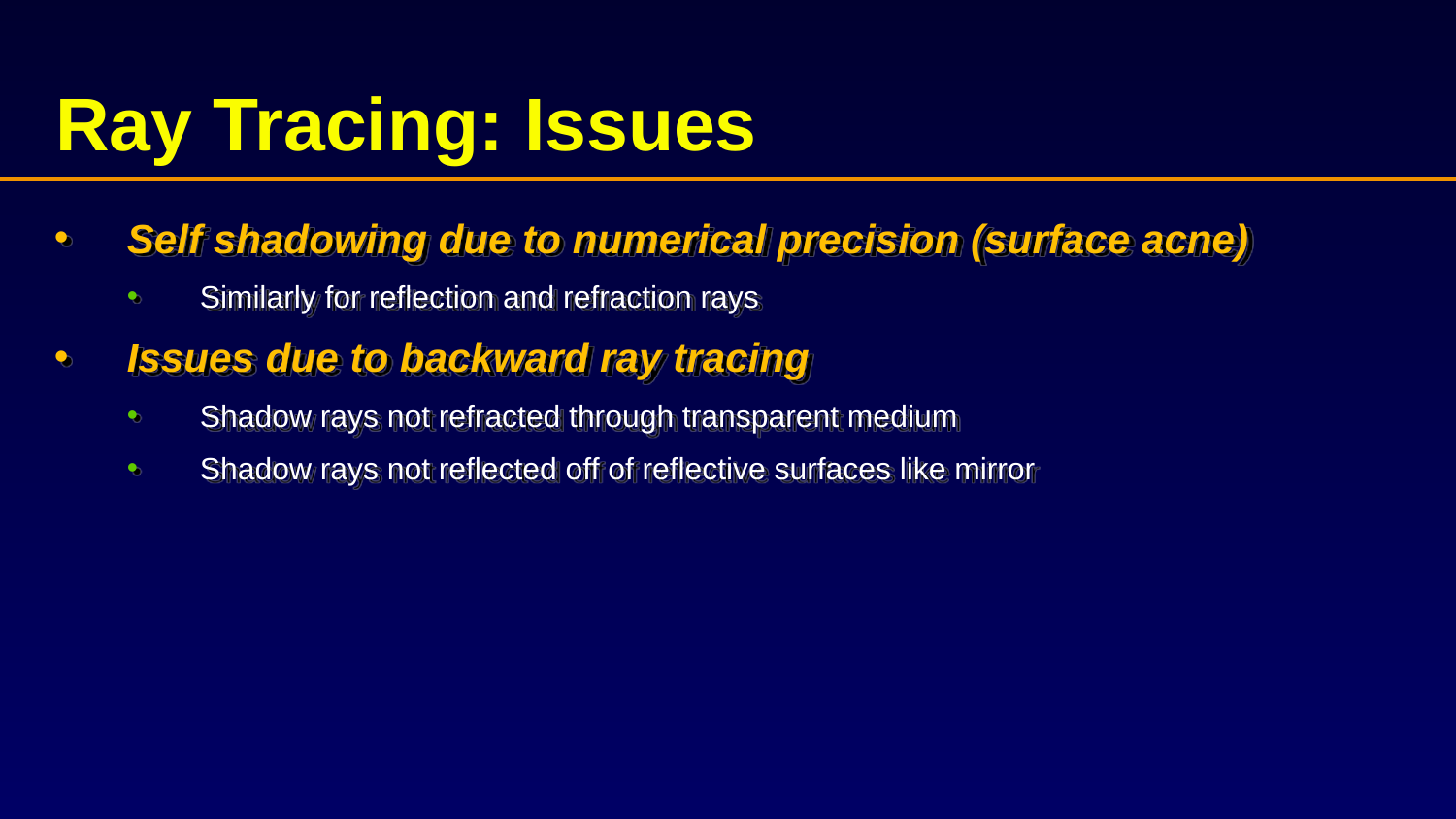

# Ray Tracing: Issues
Self shadowing due to numerical precision (surface acne)
Similarly for reflection and refraction rays
Issues due to backward ray tracing
Shadow rays not refracted through transparent medium
Shadow rays not reflected off of reflective surfaces like mirror